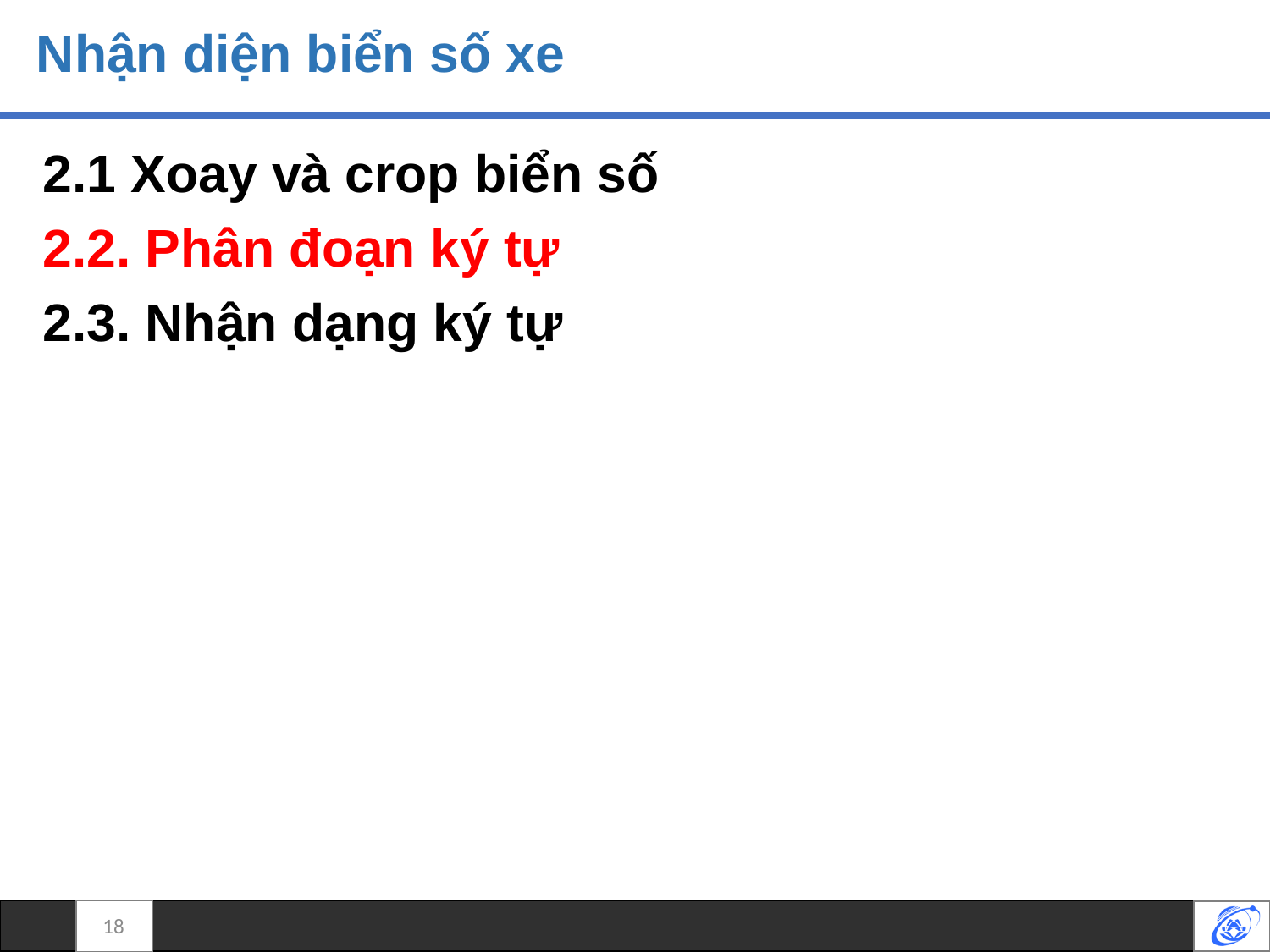

# Nhận diện biển số xe
2.1 Xoay và crop biển số
2.2. Phân đoạn ký tự
2.3. Nhận dạng ký tự
18